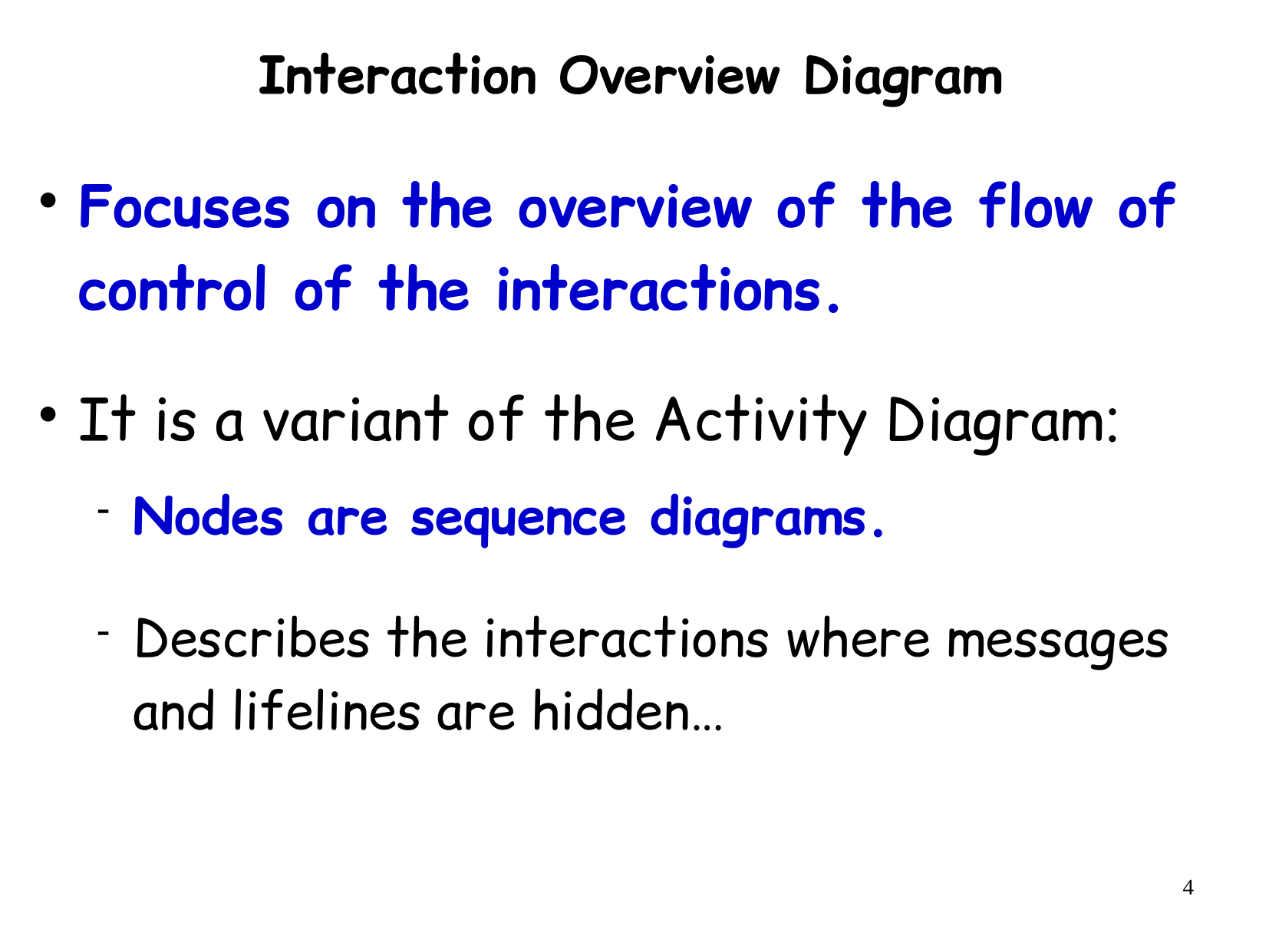

# Interaction Overview Diagram
Focuses on the overview of the flow of control of the interactions.
It is a variant of the Activity Diagram:
Nodes are sequence diagrams.
Describes the interactions where messages and lifelines are hidden…